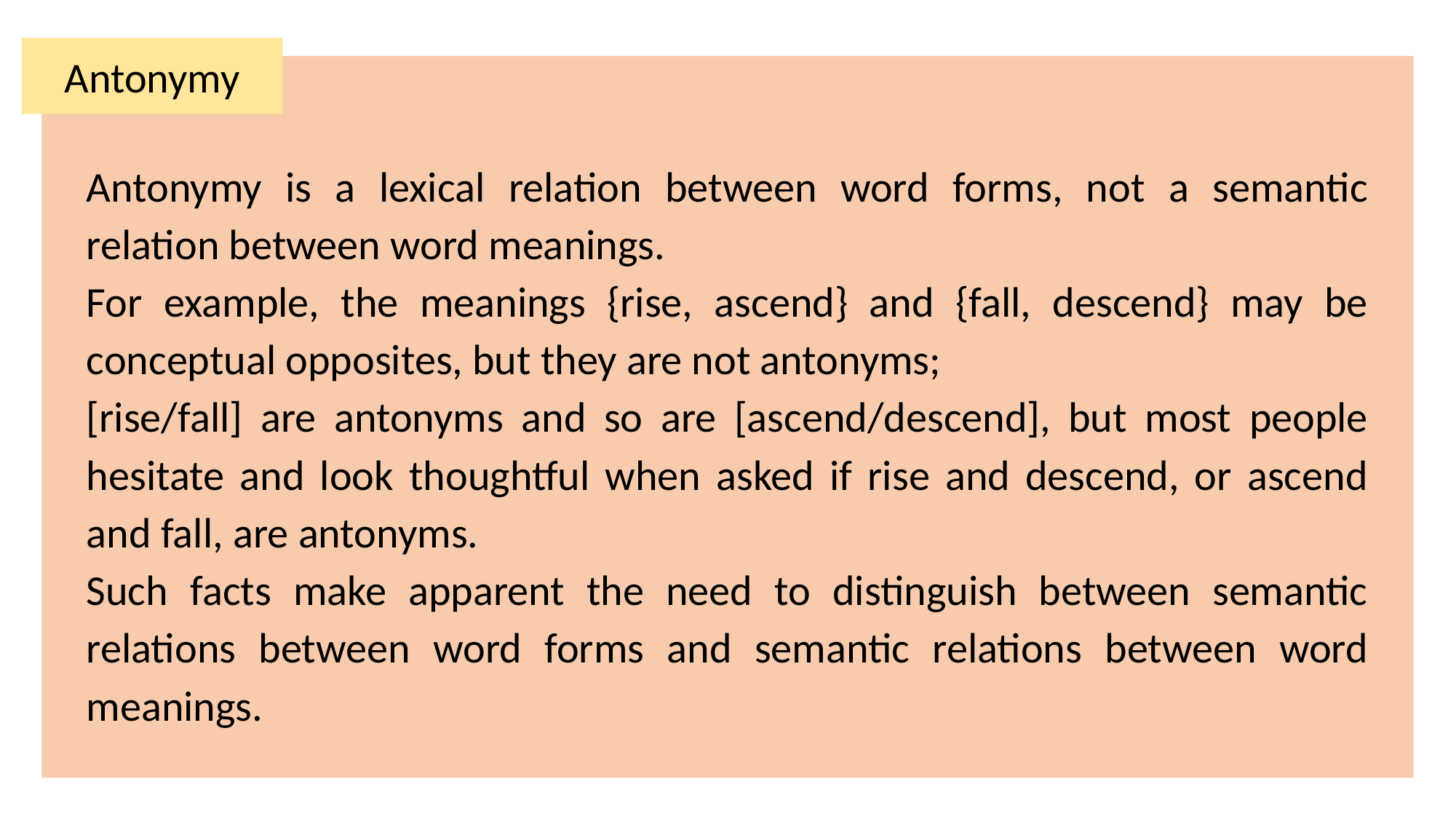

Antonymy

Antonymy is a lexical relation between word forms, not a semantic relation between word meanings.
For example, the meanings {rise, ascend} and {fall, descend} may be conceptual opposites, but they are not antonyms;
[rise/fall] are antonyms and so are [ascend/descend], but most people hesitate and look thoughtful when asked if rise and descend, or ascend and fall, are antonyms.
Such facts make apparent the need to distinguish between semantic relations between word forms and semantic relations between word meanings.